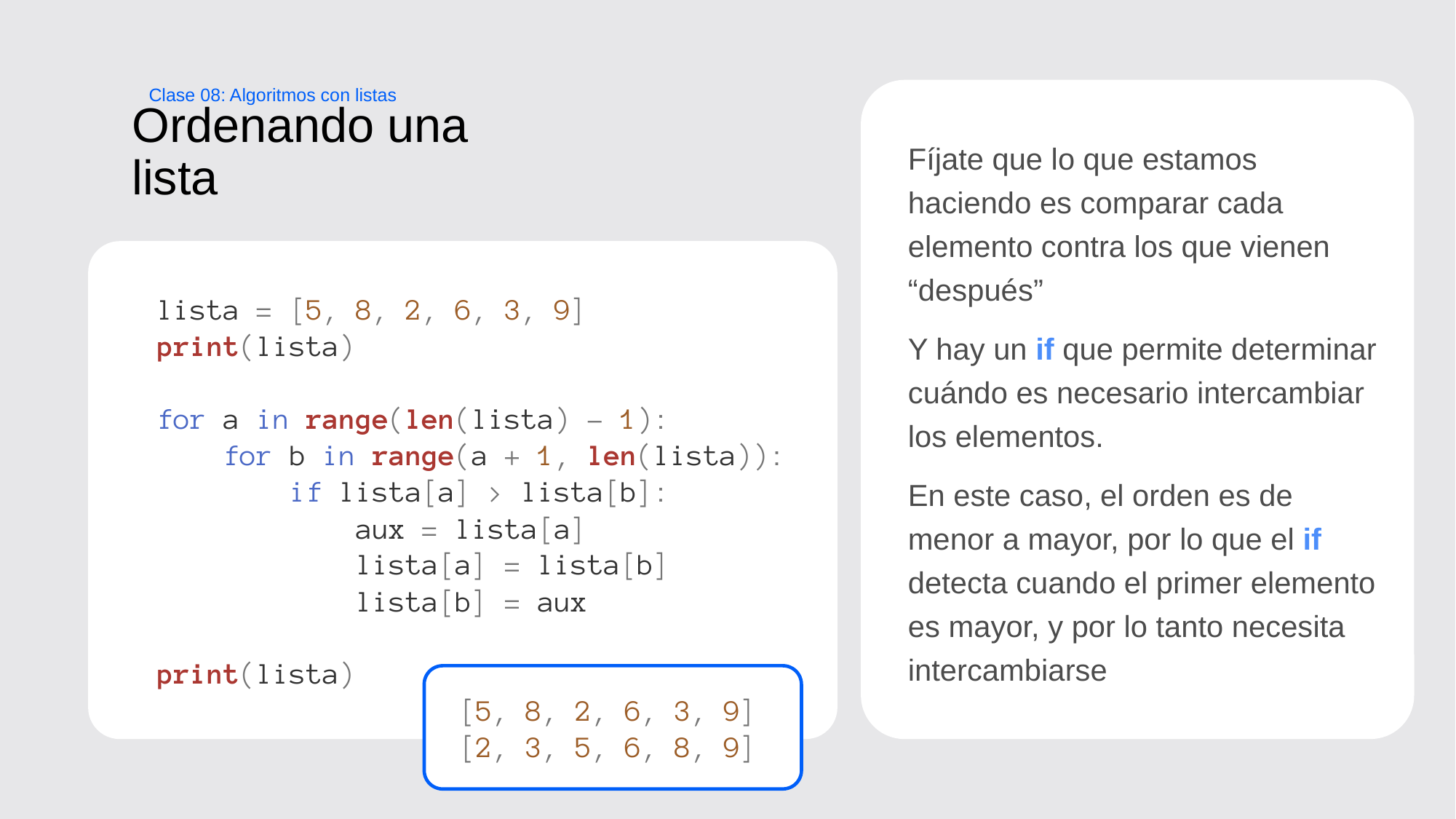

Clase 08: Algoritmos con listas
Fíjate que lo que estamos haciendo es comparar cada elemento contra los que vienen “después”
Y hay un if que permite determinar cuándo es necesario intercambiar los elementos.
En este caso, el orden es de menor a mayor, por lo que el if detecta cuando el primer elemento es mayor, y por lo tanto necesita intercambiarse
# Ordenando una lista
lista = [5, 8, 2, 6, 3, 9]
print(lista)
for a in range(len(lista) - 1):
    for b in range(a + 1, len(lista)):
        if lista[a] > lista[b]:
            aux = lista[a]
            lista[a] = lista[b]
            lista[b] = aux
print(lista)
[5, 8, 2, 6, 3, 9]
[2, 3, 5, 6, 8, 9]